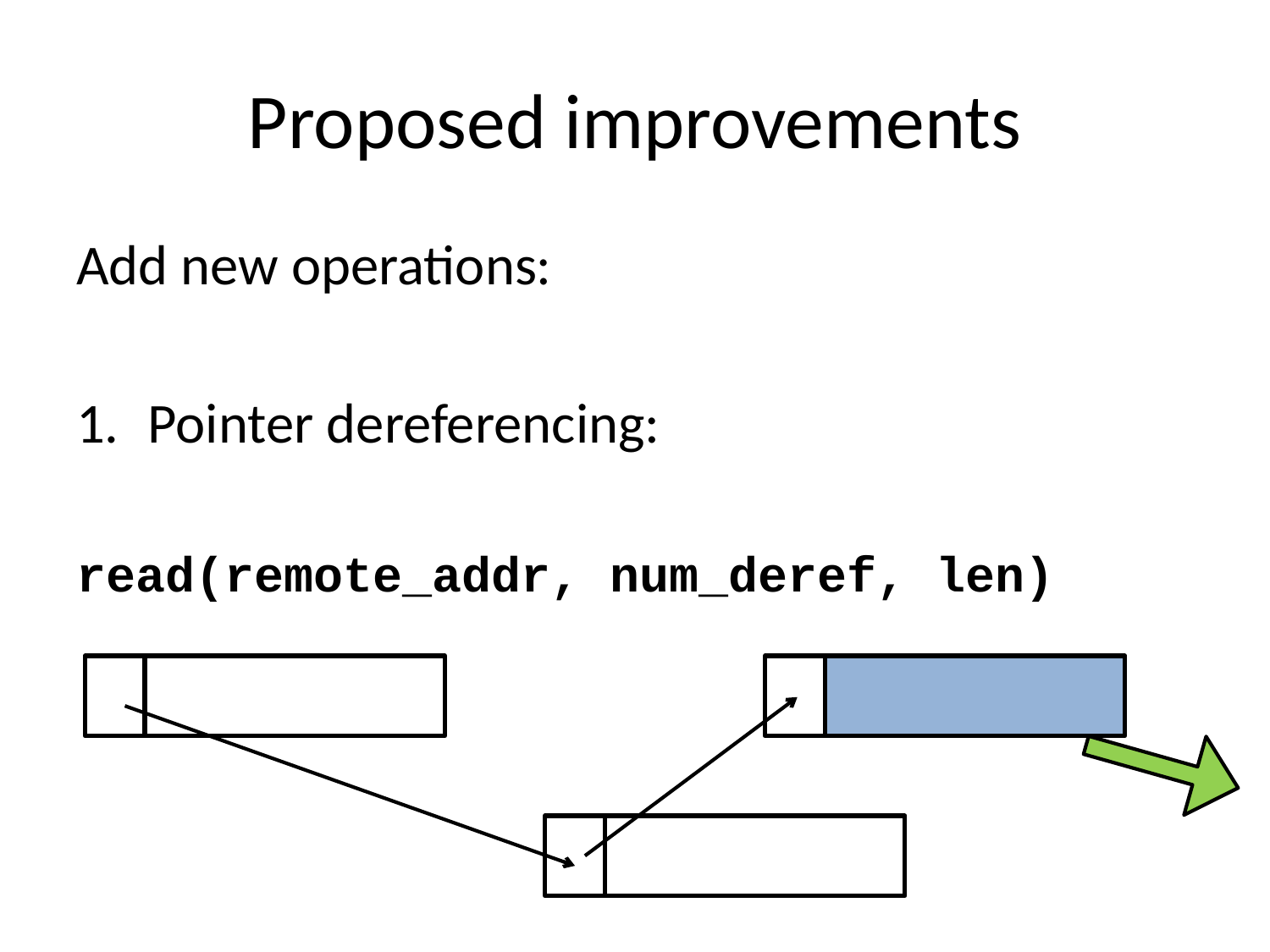

# Proposed improvements
Add new operations:

Pointer dereferencing:

read(remote_addr, num_deref, len)